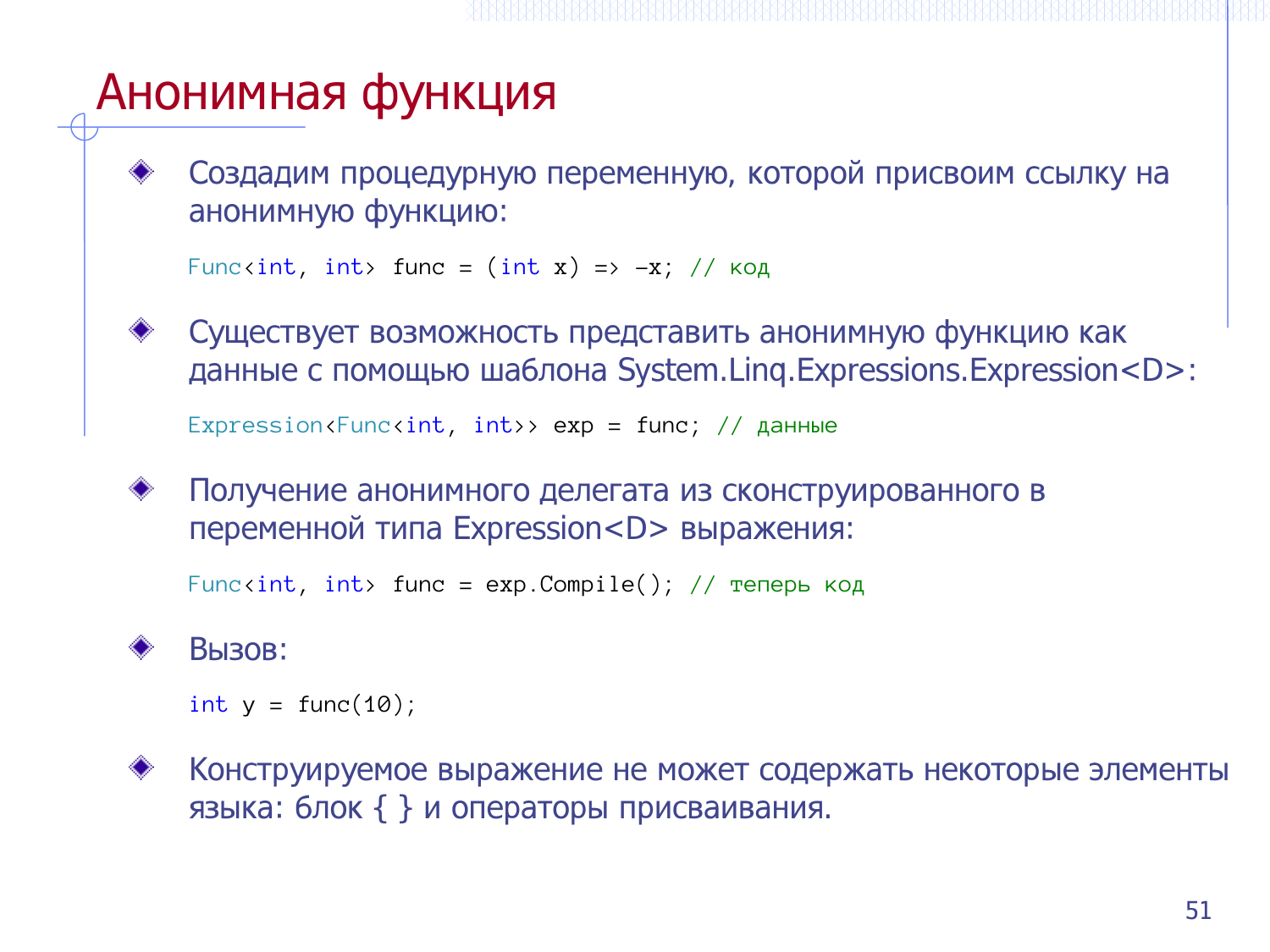

# Анонимная функция
Создадим процедурную переменную, которой присвоим ссылку на анонимную функцию:
Func<int, int> func = (int x) => -x; // код
Существует возможность представить анонимную функцию как данные с помощью шаблона System.Linq.Expressions.Expression<D>:
Expression<Func<int, int>> exp = func; // данные
Получение анонимного делегата из сконструированного в переменной типа Expression<D> выражения:
Func<int, int> func = exp.Compile(); // теперь код
Вызов:
int y = func(10);
Конструируемое выражение не может содержать некоторые элементы языка: блок { } и операторы присваивания.

51